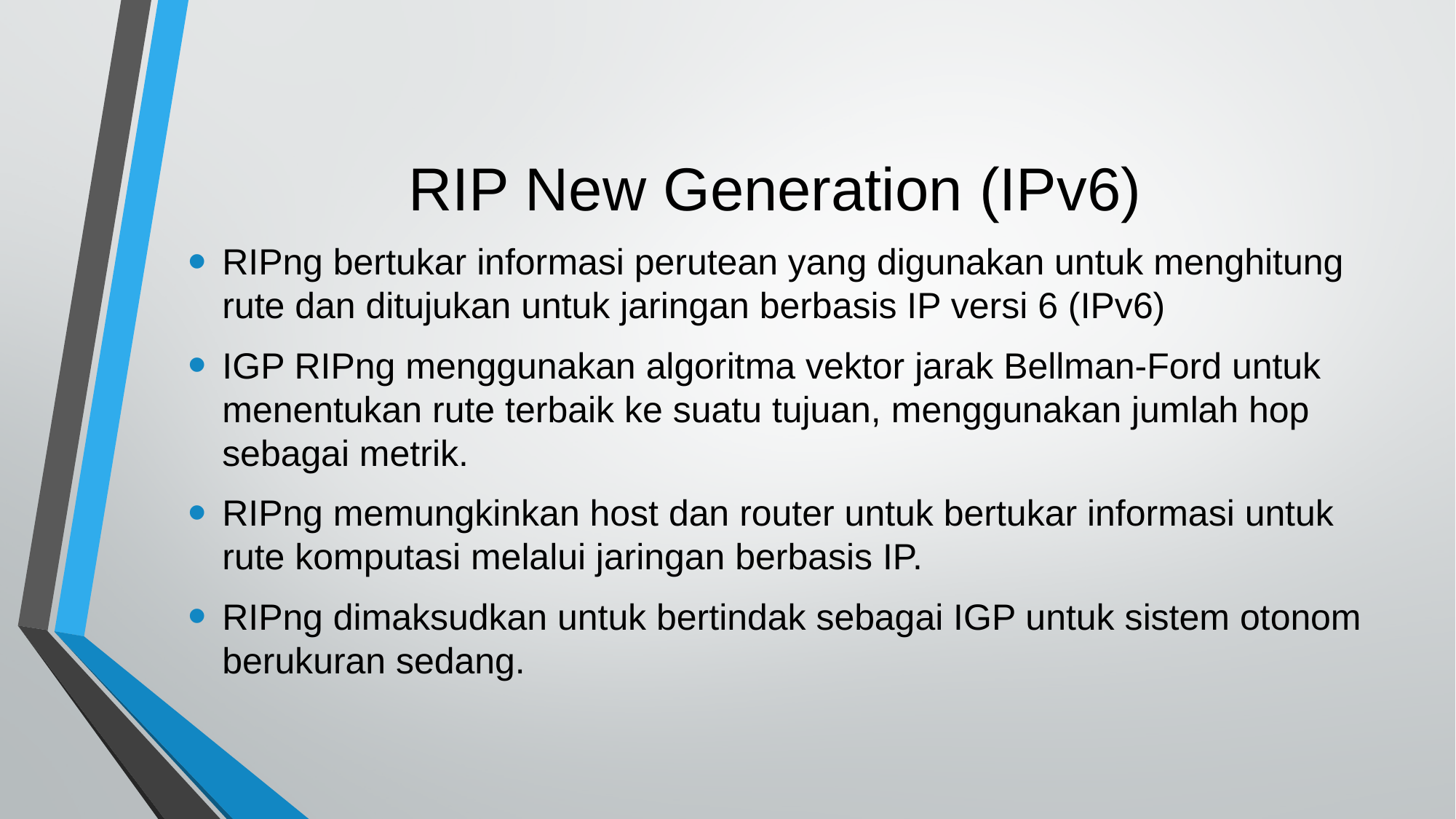

# RIP New Generation (IPv6)
RIPng bertukar informasi perutean yang digunakan untuk menghitung rute dan ditujukan untuk jaringan berbasis IP versi 6 (IPv6)
IGP RIPng menggunakan algoritma vektor jarak Bellman-Ford untuk menentukan rute terbaik ke suatu tujuan, menggunakan jumlah hop sebagai metrik.
RIPng memungkinkan host dan router untuk bertukar informasi untuk rute komputasi melalui jaringan berbasis IP.
RIPng dimaksudkan untuk bertindak sebagai IGP untuk sistem otonom berukuran sedang.